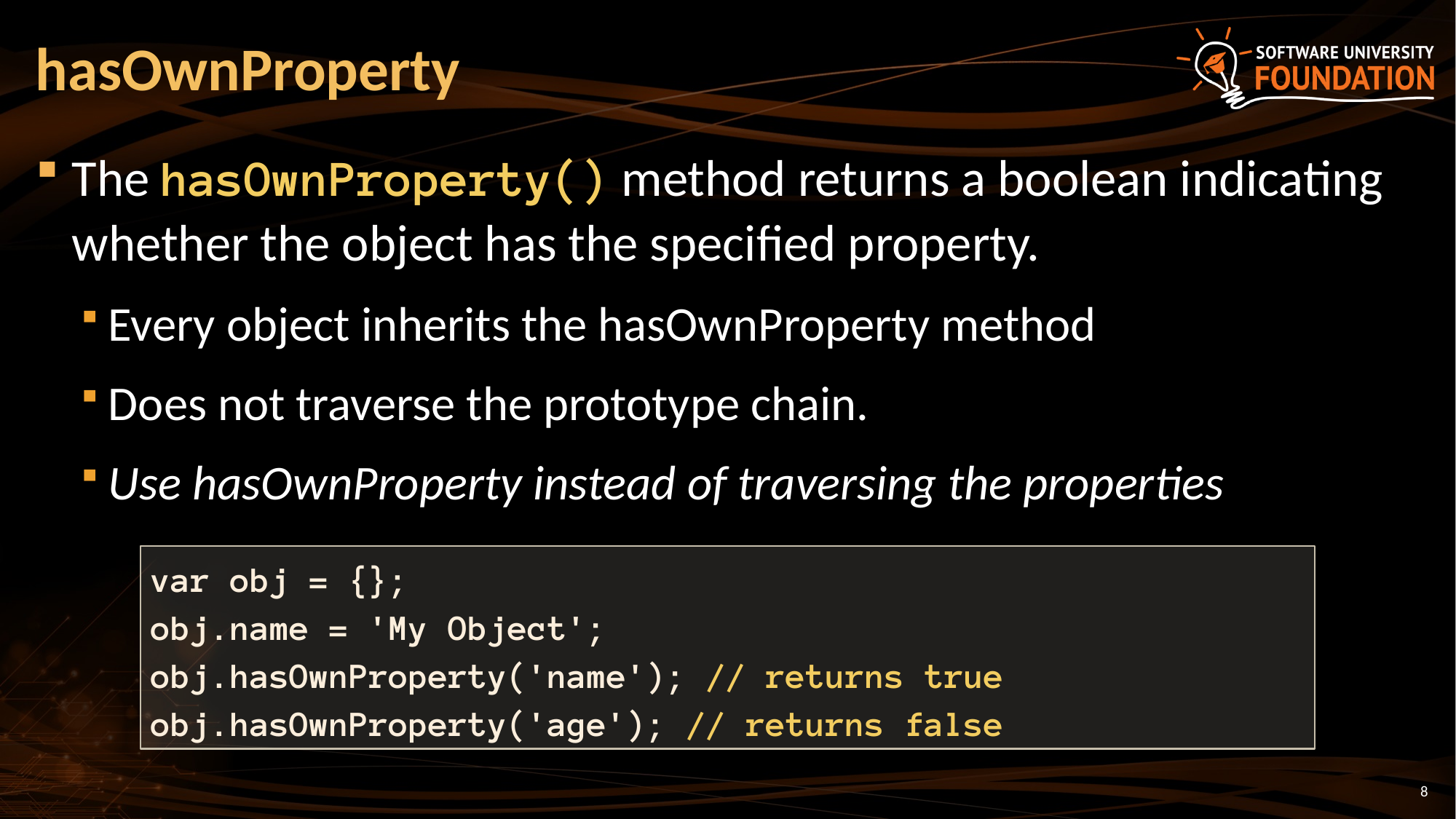

# hasOwnProperty
The hasOwnProperty() method returns a boolean indicating whether the object has the specified property.
Every object inherits the hasOwnProperty method
Does not traverse the prototype chain.
Use hasOwnProperty instead of traversing the properties
var obj = {};
obj.name = 'My Object';
obj.hasOwnProperty('name'); // returns true
obj.hasOwnProperty('age'); // returns false
8